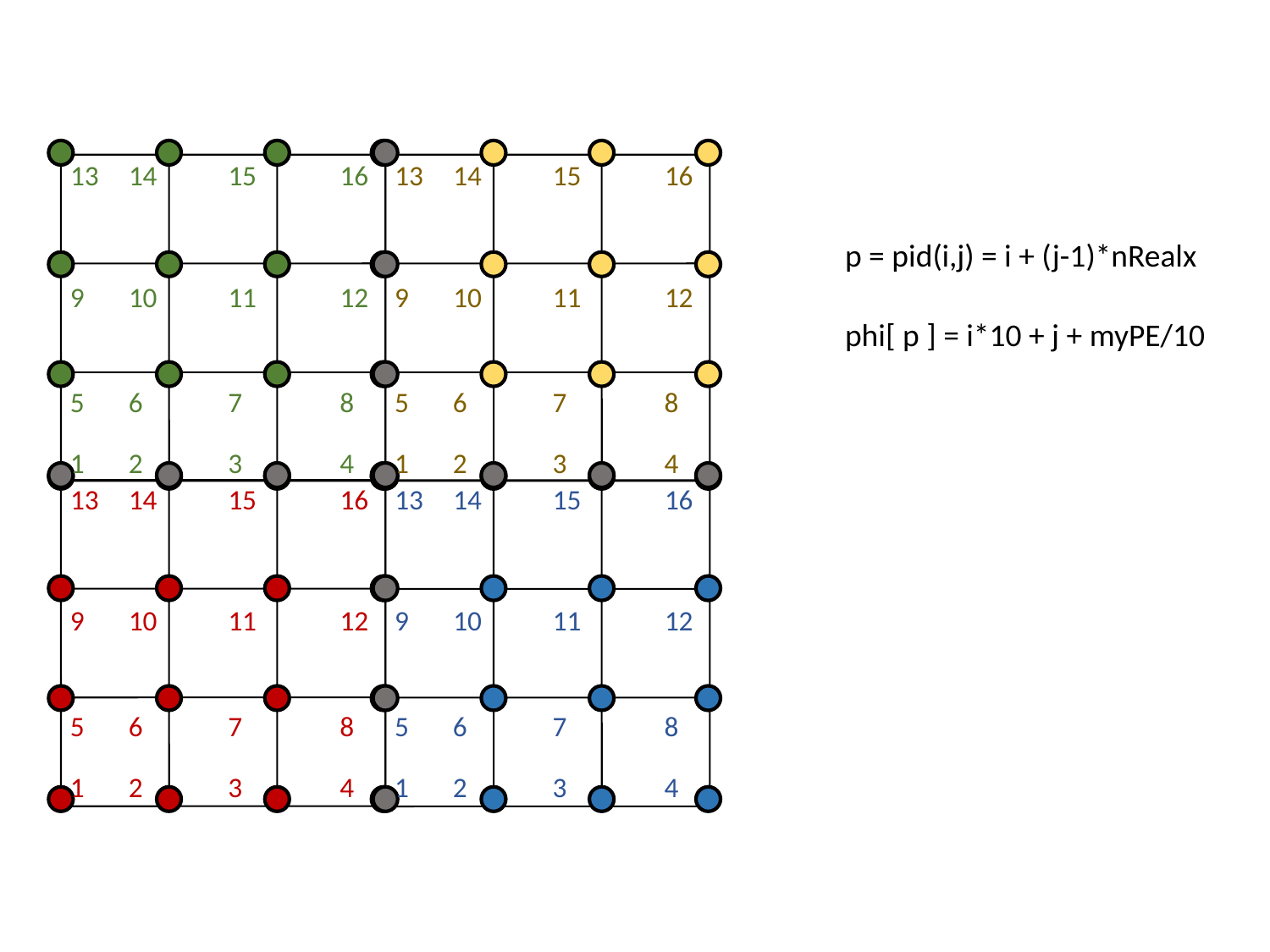

13
14
15
16
13
14
15
16

p = pid(i,j) = i + (j-1)*nRealx

9
10
11
12
9
10
11
12
phi[ p ] = i*10 + j + myPE/10

5
6
7
8
5
6
7
8
1
2
3
4
1
2
3
4

13
14
15
16
13
14
15
16

9
10
11
12
9
10
11
12

5
6
7
8
5
6
7
8
1
2
3
4
1
2
3
4